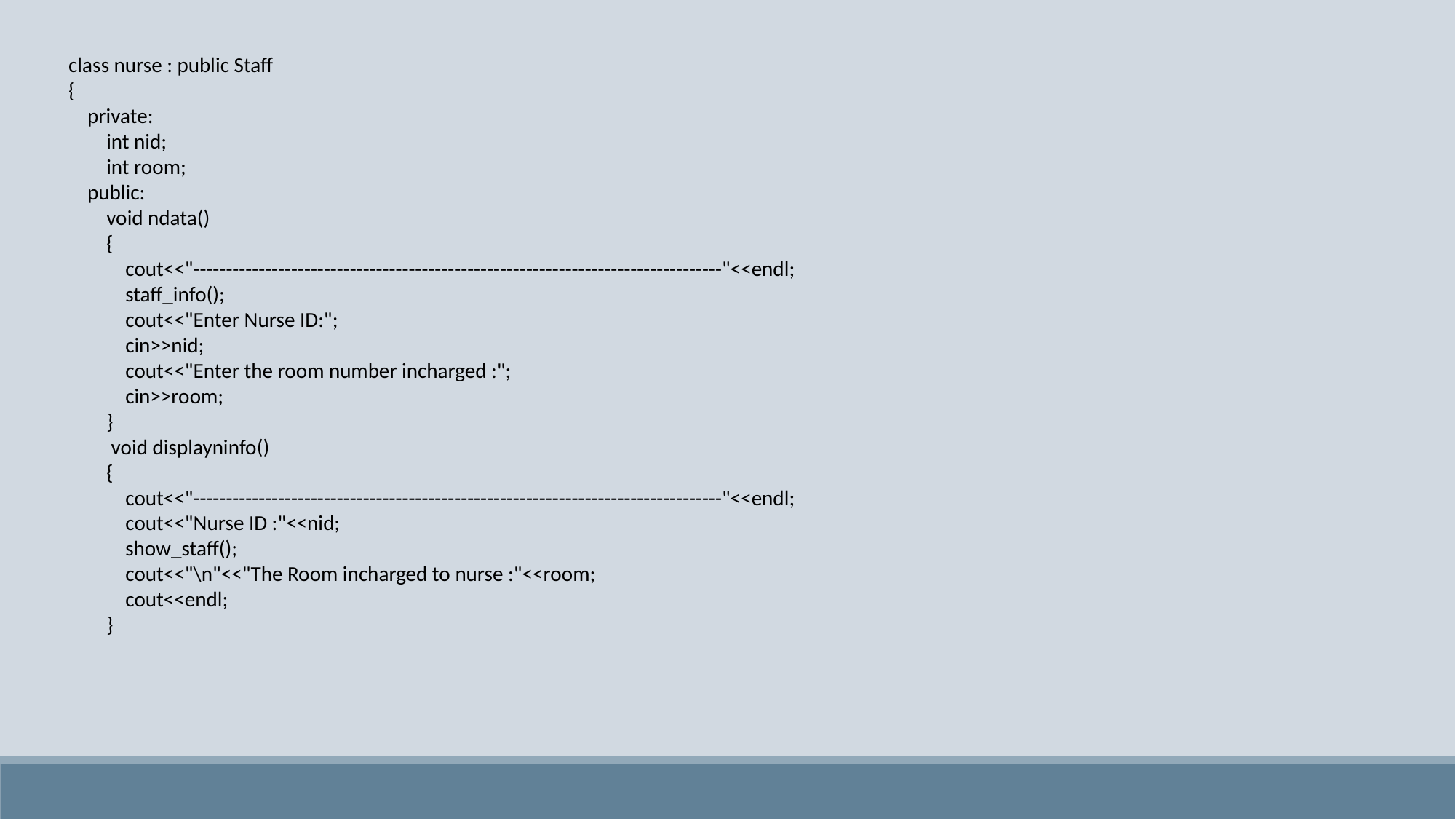

class nurse : public Staff
{
    private:
        int nid;
        int room;
    public:
        void ndata()
        {
            cout<<"---------------------------------------------------------------------------------"<<endl;
            staff_info();
            cout<<"Enter Nurse ID:";
            cin>>nid;
            cout<<"Enter the room number incharged :";
            cin>>room;
        }
         void displayninfo()
        {
            cout<<"---------------------------------------------------------------------------------"<<endl;
            cout<<"Nurse ID :"<<nid;
            show_staff();
            cout<<"\n"<<"The Room incharged to nurse :"<<room;
            cout<<endl;
        }